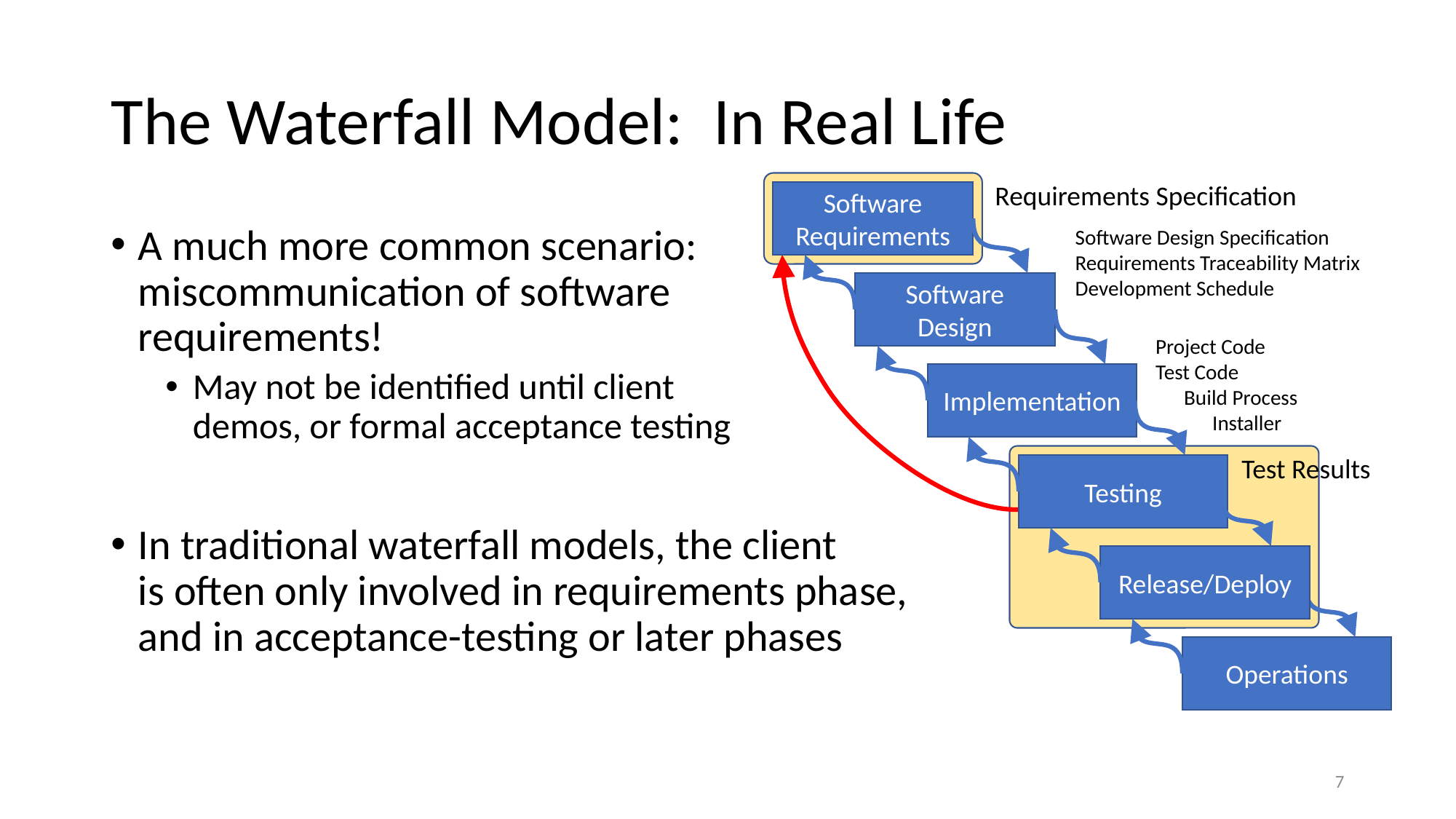

# The Waterfall Model:  In Real Life

Requirements Specification
Software
Requirements
Software Design Specification
Requirements Traceability Matrix
Development Schedule
Software
Design
Project Code
Test Code
      Build Process
            Installer
Implementation
Test Results
Testing
Release/Deploy
Operations
A much more common scenario:
miscommunication of software
requirements!
May not be identified until client
demos, or formal acceptance testing

In traditional waterfall models, the client
is often only involved in requirements phase,
and in acceptance-testing or later phases

7